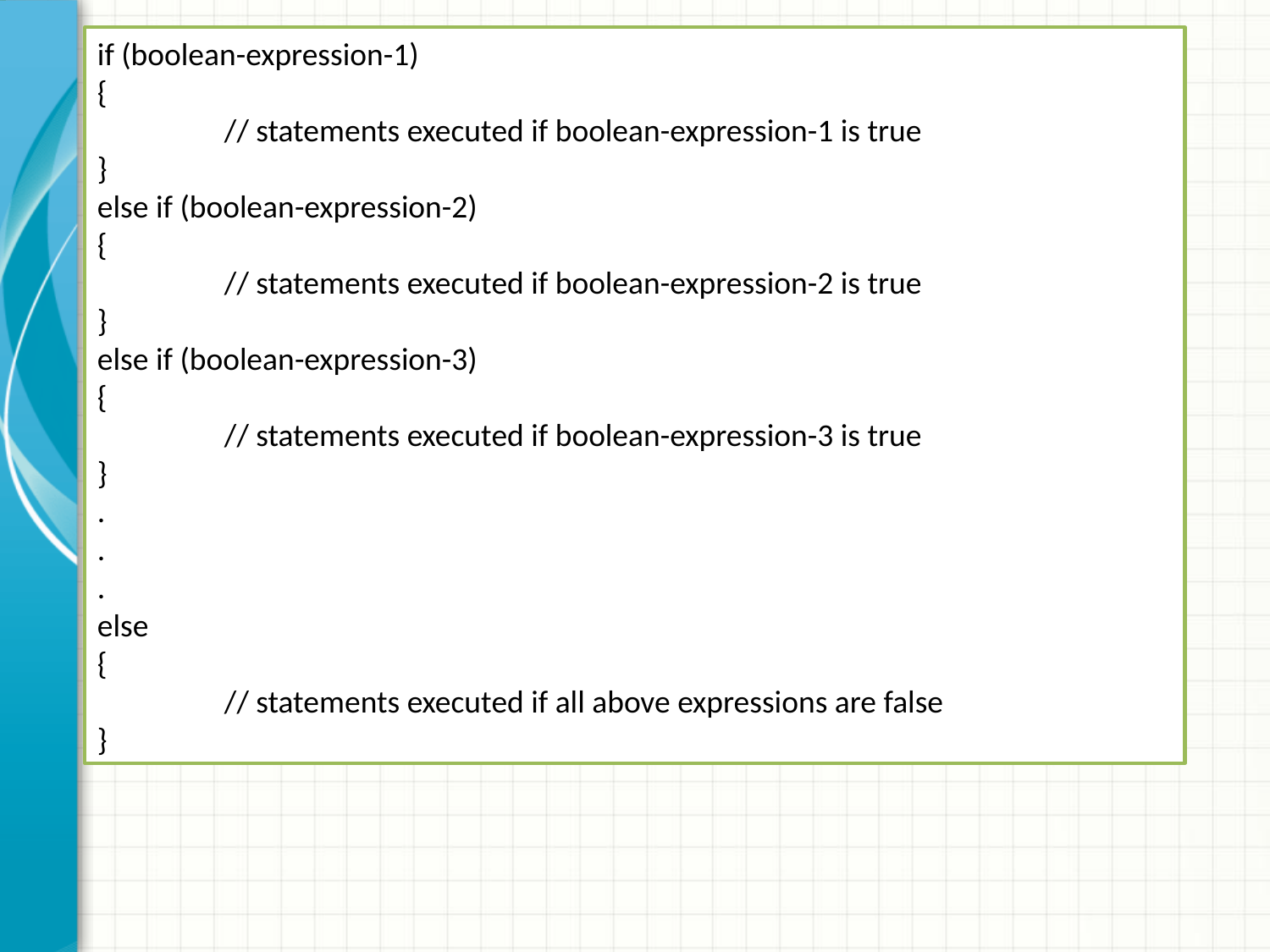

if (boolean-expression-1)
{
	// statements executed if boolean-expression-1 is true
}
else if (boolean-expression-2)
{
	// statements executed if boolean-expression-2 is true
}
else if (boolean-expression-3)
{
	// statements executed if boolean-expression-3 is true
}
.
.
.
else
{
	// statements executed if all above expressions are false
}